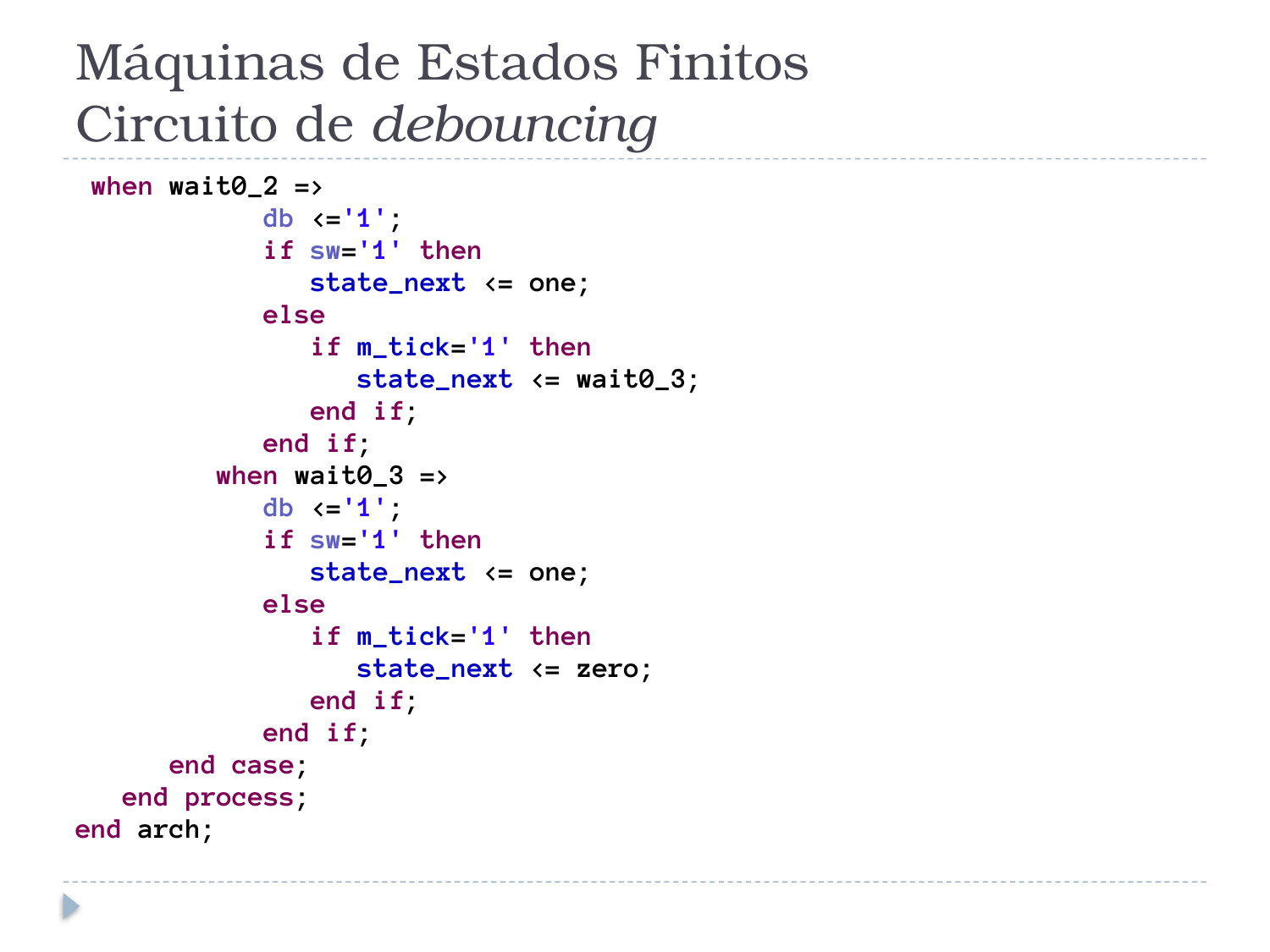

# Máquinas de Estados Finitos Circuito de debouncing
 when wait0_2 =>
            db <='1';
            if sw='1' then
               state_next <= one;
            else
               if m_tick='1' then
                  state_next <= wait0_3;
               end if;
            end if;
         when wait0_3 =>
            db <='1';
            if sw='1' then
               state_next <= one;
            else
               if m_tick='1' then
                  state_next <= zero;
               end if;
            end if;
      end case;
   end process;
end arch;